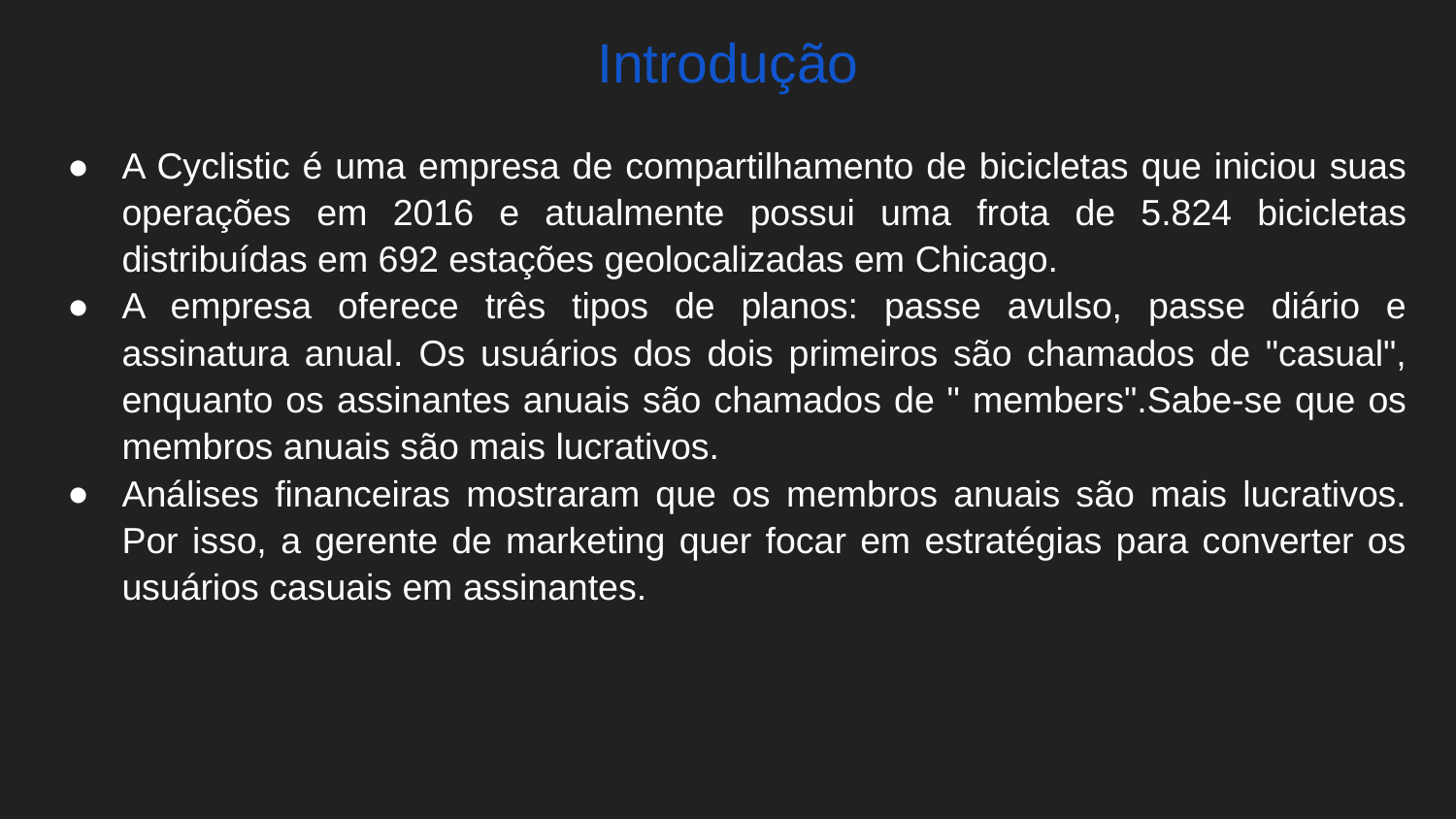

# Introdução

A Cyclistic é uma empresa de compartilhamento de bicicletas que iniciou suas operações em 2016 e atualmente possui uma frota de 5.824 bicicletas distribuídas em 692 estações geolocalizadas em Chicago.
A empresa oferece três tipos de planos: passe avulso, passe diário e assinatura anual. Os usuários dos dois primeiros são chamados de "casual", enquanto os assinantes anuais são chamados de " members".Sabe-se que os membros anuais são mais lucrativos.
Análises financeiras mostraram que os membros anuais são mais lucrativos. Por isso, a gerente de marketing quer focar em estratégias para converter os usuários casuais em assinantes.